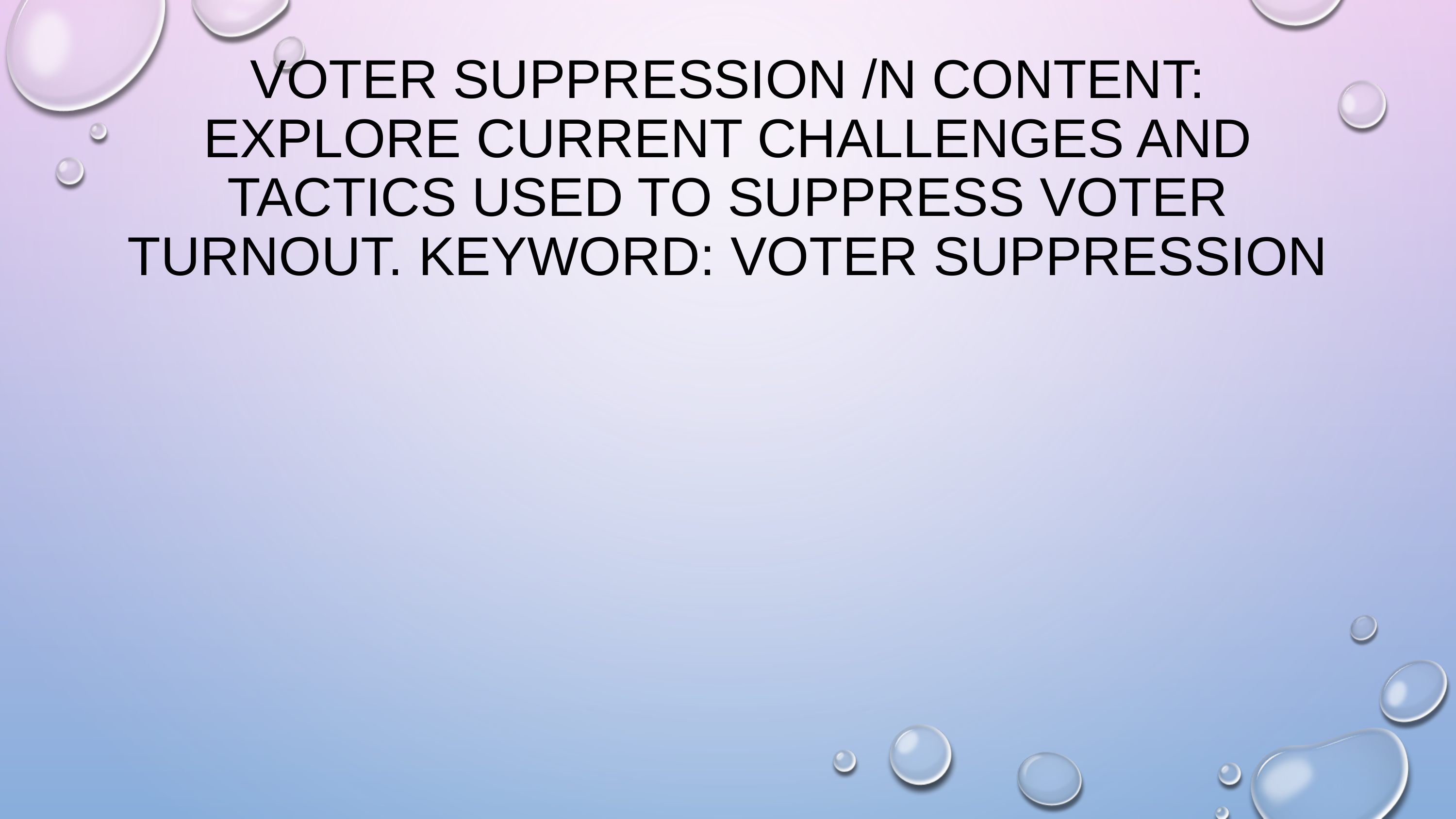

# Voter Suppression /n Content: Explore current challenges and tactics used to suppress voter turnout. Keyword: Voter suppression